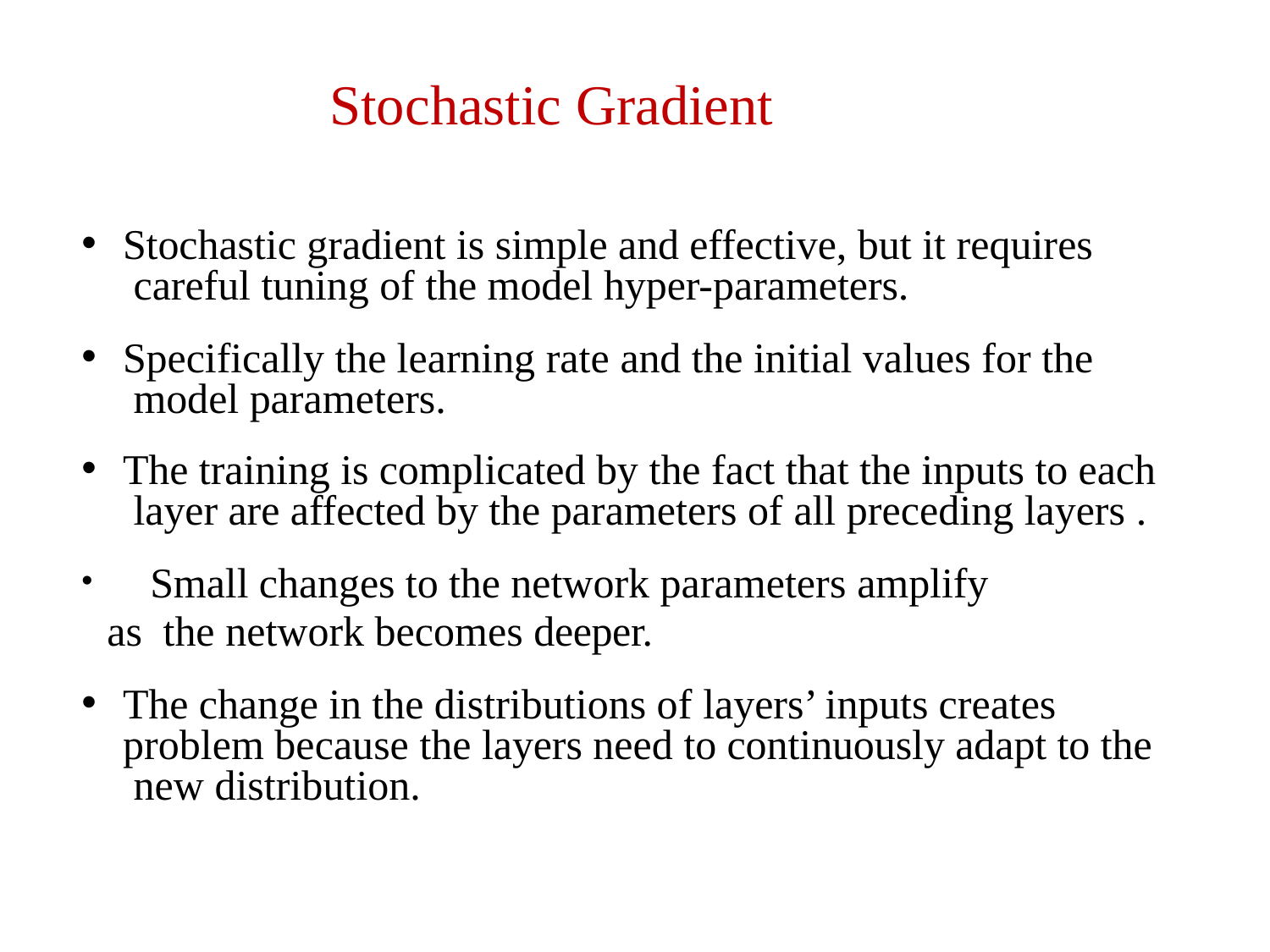

# Stochastic Gradient
Stochastic gradient is simple and effective, but it requires  careful tuning of the model hyper-parameters.
Specifically the learning rate and the initial values for the  model parameters.
The training is complicated by the fact that the inputs to each  layer are affected by the parameters of all preceding layers .
	Small changes to the network parameters amplify as  the network becomes deeper.
The change in the distributions of layers’ inputs creates  problem because the layers need to continuously adapt to the  new distribution.